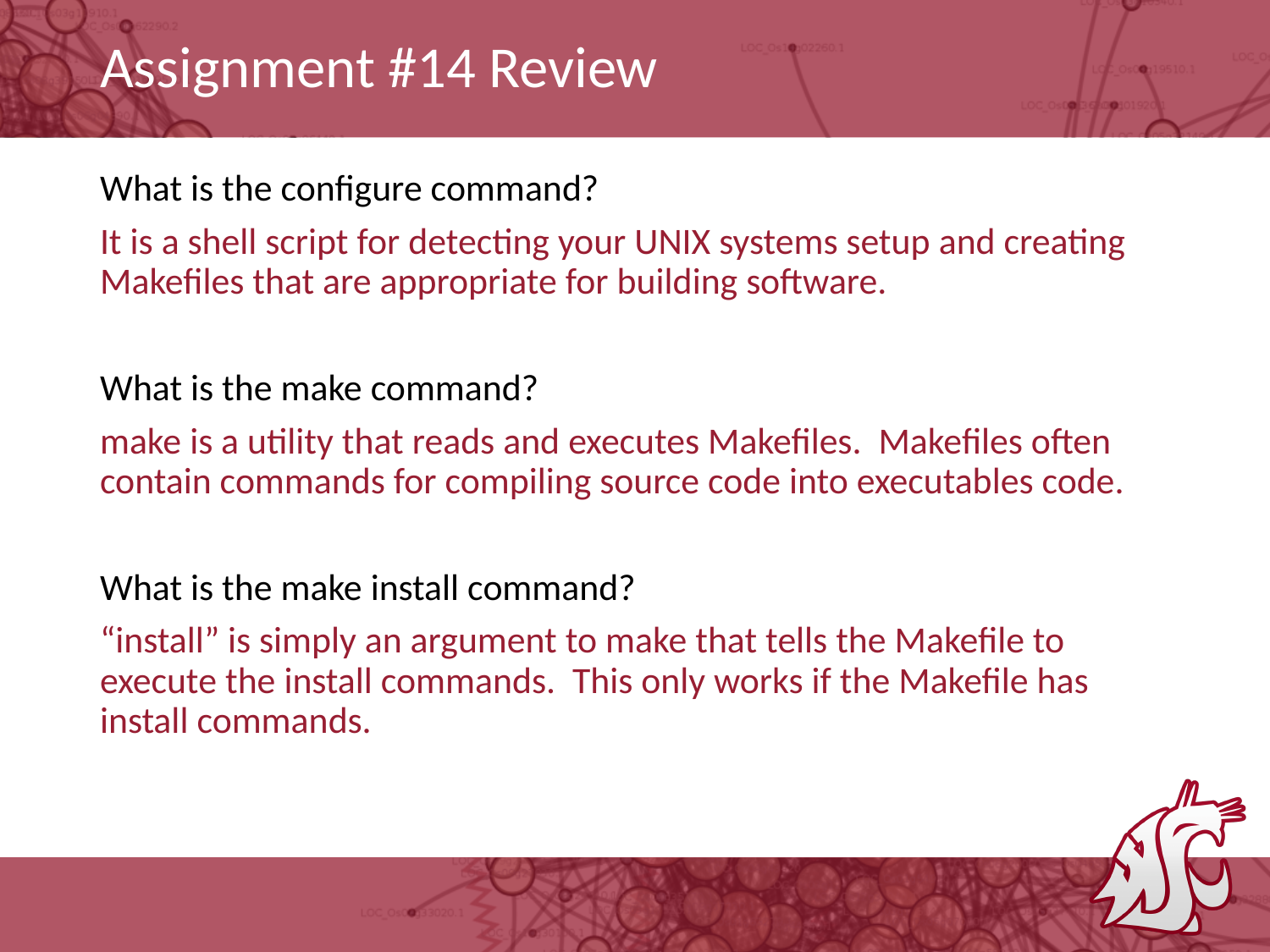

# Assignment #14 Review
What is the configure command?
It is a shell script for detecting your UNIX systems setup and creating Makefiles that are appropriate for building software.

What is the make command?
make is a utility that reads and executes Makefiles.  Makefiles often contain commands for compiling source code into executables code.

What is the make install command?
“install” is simply an argument to make that tells the Makefile to execute the install commands.  This only works if the Makefile has install commands.